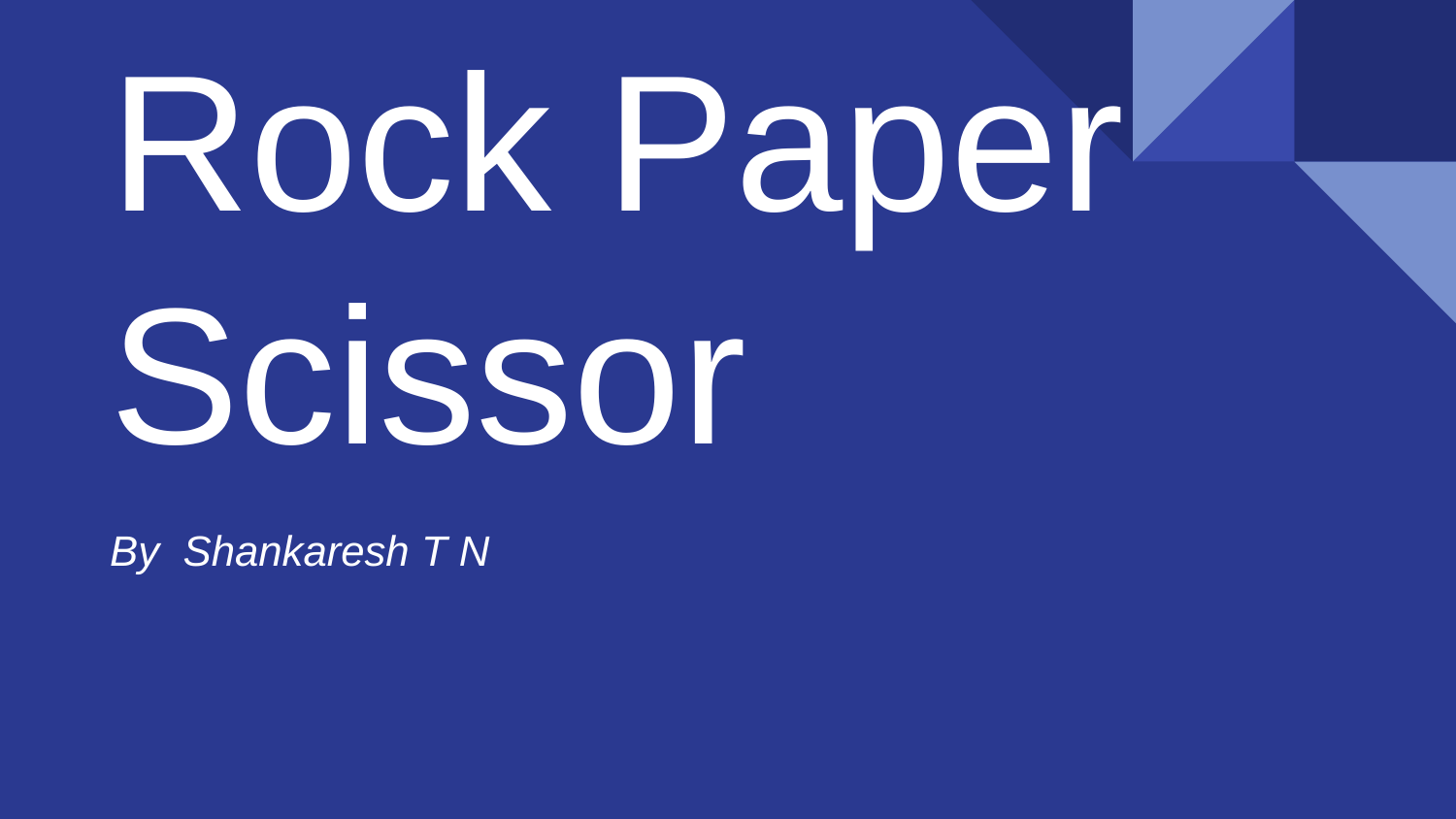

# Rock Paper Scissor
By  Shankaresh T N